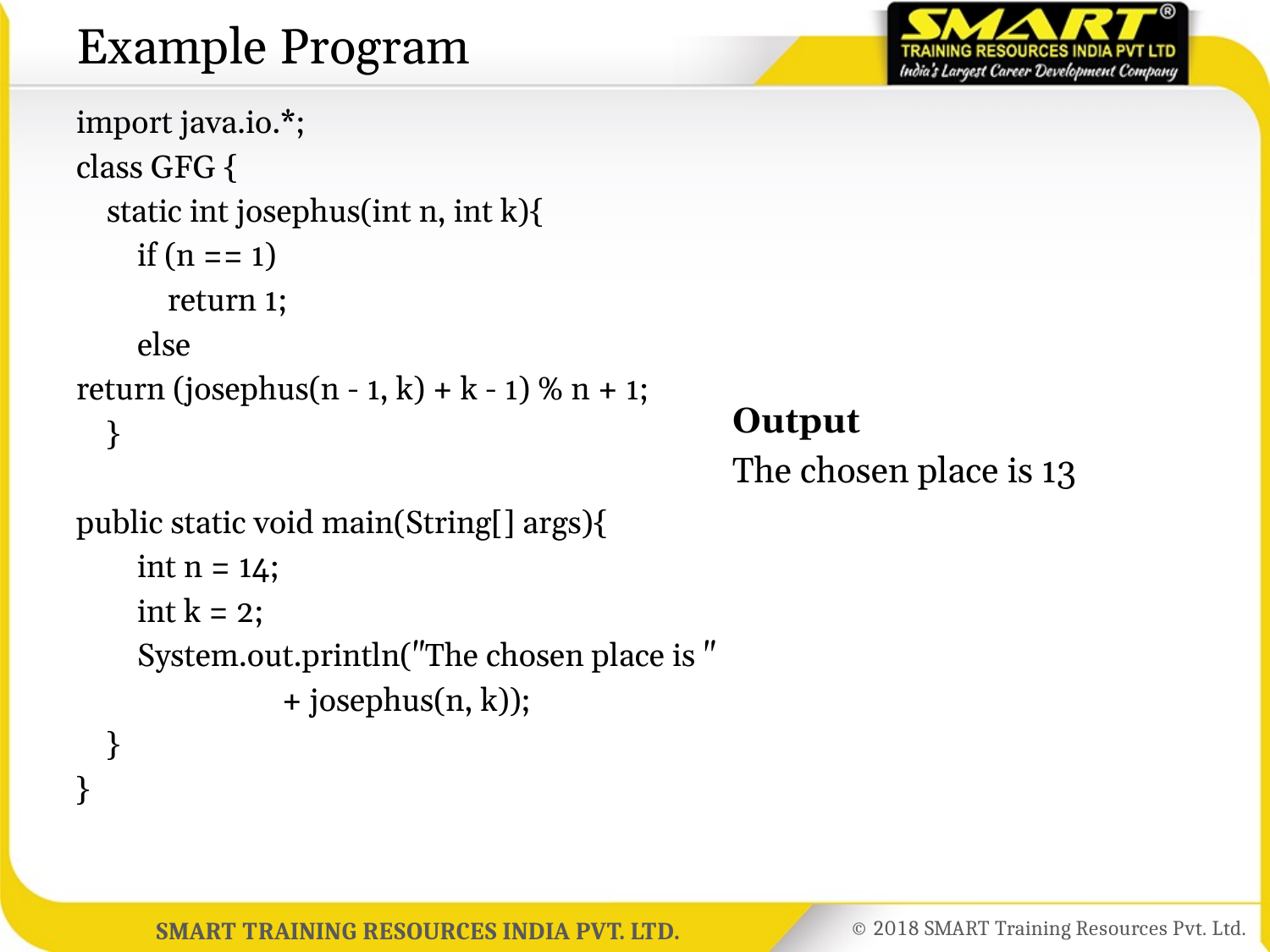

# Example Program
import java.io.*;
class GFG {
    static int josephus(int n, int k){
        if (n == 1)
            return 1;
        else
return (josephus(n - 1, k) + k - 1) % n + 1;
    }

public static void main(String[] args){
        int n = 14;
        int k = 2;
        System.out.println("The chosen place is "
                           + josephus(n, k));
    }
}

Output
The chosen place is 13